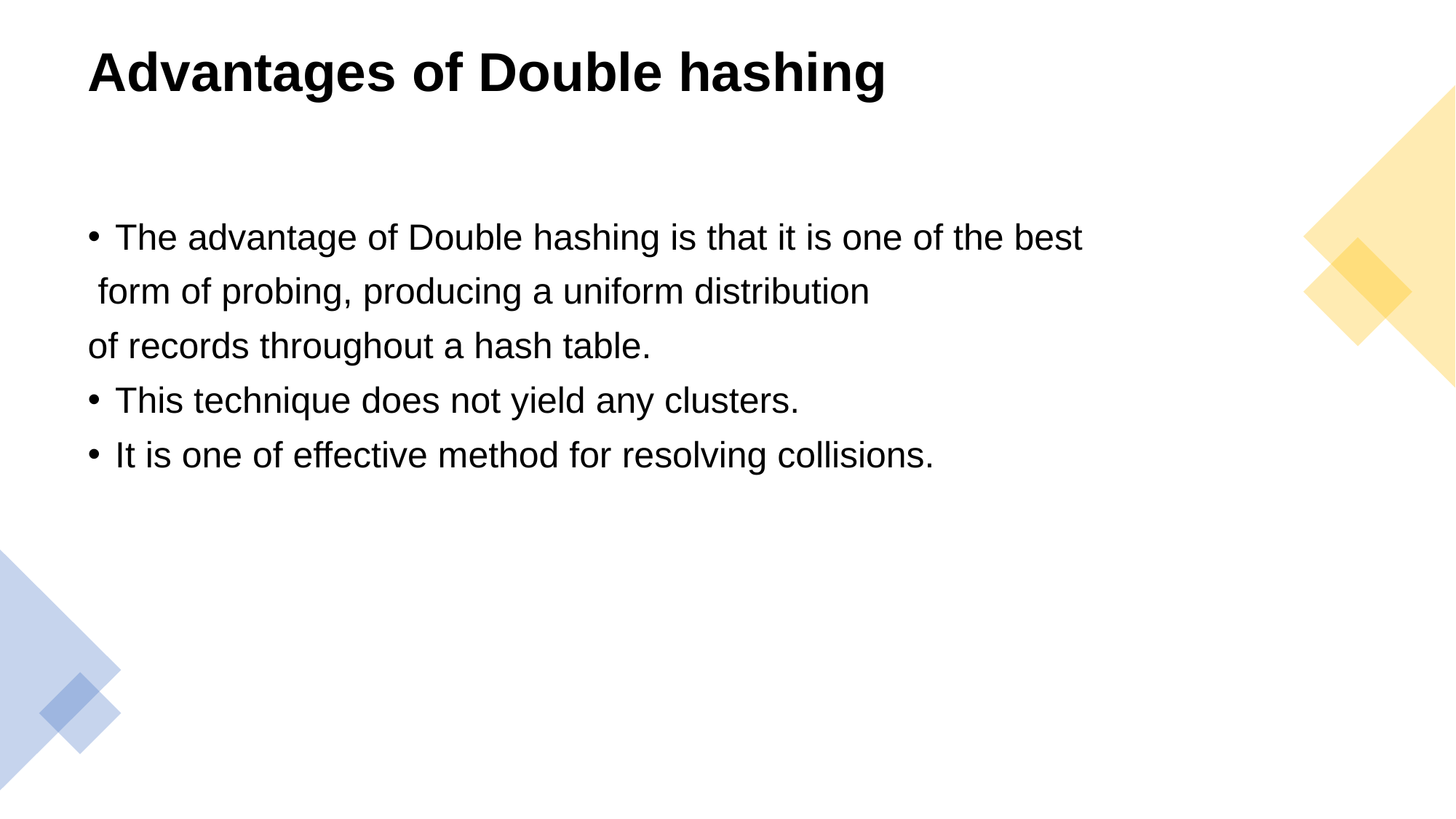

# Advantages of Double hashing

The advantage of Double hashing is that it is one of the best
 form of probing, producing a uniform distribution
of records throughout a hash table.
This technique does not yield any clusters.
It is one of effective method for resolving collisions.